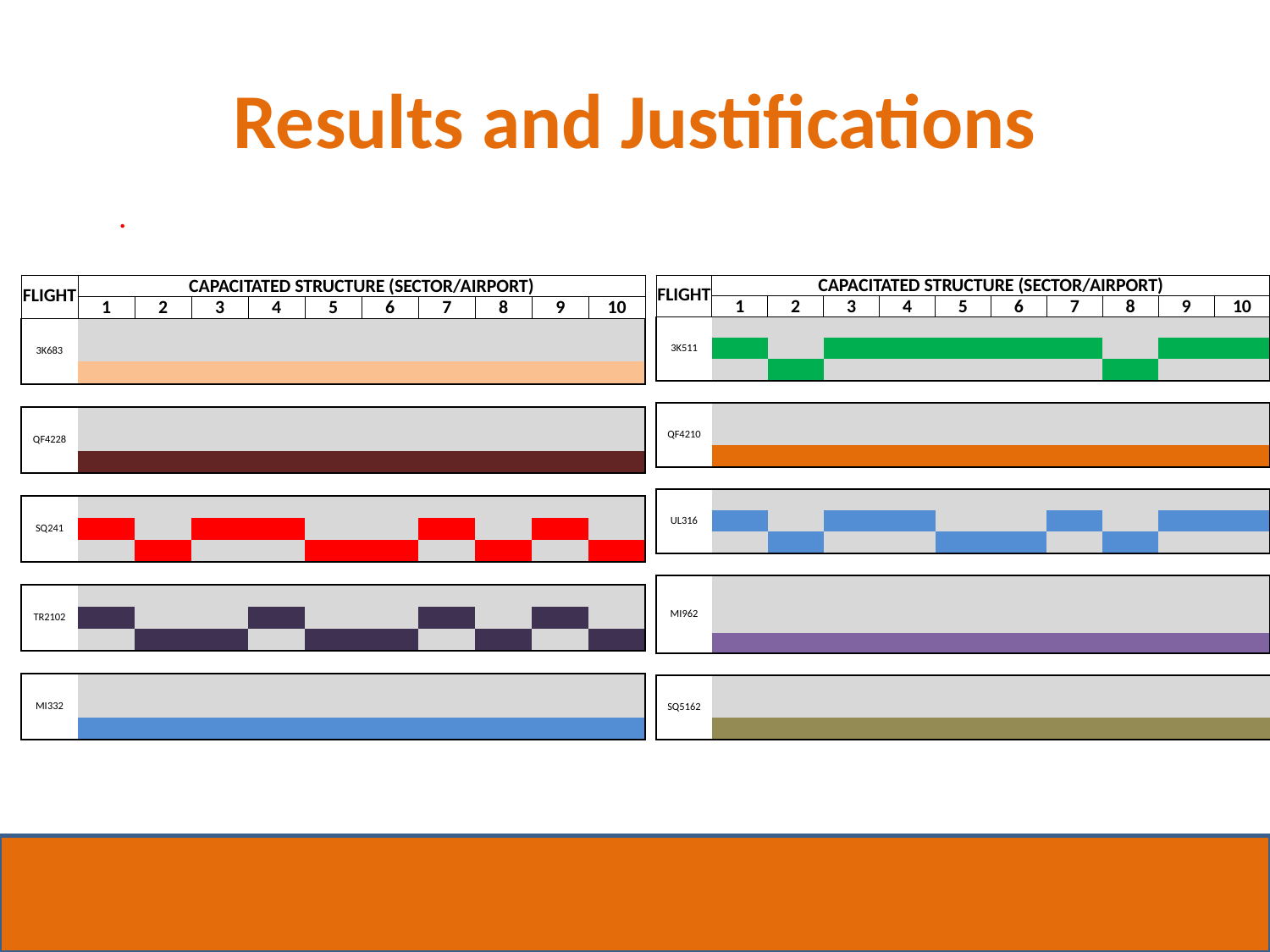

# Results and Justifications
.
| FLIGHT | CAPACITATED STRUCTURE (SECTOR/AIRPORT) |  |  |  |  |  |  |  |  |  |
| --- | --- | --- | --- | --- | --- | --- | --- | --- | --- | --- |
|  | 1 | 2 | 3 | 4 | 5 | 6 | 7 | 8 | 9 | 10 |
| 3K683 |  |  |  |  |  |  |  |  |  |  |
|  |  |  |  |  |  |  |  |  |  |  |
|  |  |  |  |  |  |  |  |  |  |  |
|  |  |  |  |  |  |  |  |  |  |  |
| QF4228 |  |  |  |  |  |  |  |  |  |  |
|  |  |  |  |  |  |  |  |  |  |  |
|  |  |  |  |  |  |  |  |  |  |  |
|  |  |  |  |  |  |  |  |  |  |  |
| SQ241 |  |  |  |  |  |  |  |  |  |  |
|  |  |  |  |  |  |  |  |  |  |  |
|  |  |  |  |  |  |  |  |  |  |  |
|  |  |  |  |  |  |  |  |  |  |  |
| TR2102 |  |  |  |  |  |  |  |  |  |  |
|  |  |  |  |  |  |  |  |  |  |  |
|  |  |  |  |  |  |  |  |  |  |  |
|  |  |  |  |  |  |  |  |  |  |  |
| MI332 |  |  |  |  |  |  |  |  |  |  |
|  |  |  |  |  |  |  |  |  |  |  |
|  |  |  |  |  |  |  |  |  |  |  |
| FLIGHT | CAPACITATED STRUCTURE (SECTOR/AIRPORT) |  |  |  |  |  |  |  |  |  |
| --- | --- | --- | --- | --- | --- | --- | --- | --- | --- | --- |
|  | 1 | 2 | 3 | 4 | 5 | 6 | 7 | 8 | 9 | 10 |
| 3K511 |  |  |  |  |  |  |  |  |  |  |
|  |  |  |  |  |  |  |  |  |  |  |
|  |  |  |  |  |  |  |  |  |  |  |
|  |  |  |  |  |  |  |  |  |  |  |
| QF4210 |  |  |  |  |  |  |  |  |  |  |
|  |  |  |  |  |  |  |  |  |  |  |
|  |  |  |  |  |  |  |  |  |  |  |
|  |  |  |  |  |  |  |  |  |  |  |
| UL316 |  |  |  |  |  |  |  |  |  |  |
|  |  |  |  |  |  |  |  |  |  |  |
|  |  |  |  |  |  |  |  |  |  |  |
|  |  |  |  |  |  |  |  |  |  |  |
| MI962 |  |  |  |  |  |  |  |  |  |  |
|  |  |  |  |  |  |  |  |  |  |  |
|  |  |  |  |  |  |  |  |  |  |  |
|  |  |  |  |  |  |  |  |  |  |  |
| SQ5162 |  |  |  |  |  |  |  |  |  |  |
|  |  |  |  |  |  |  |  |  |  |  |
|  |  |  |  |  |  |  |  |  |  |  |